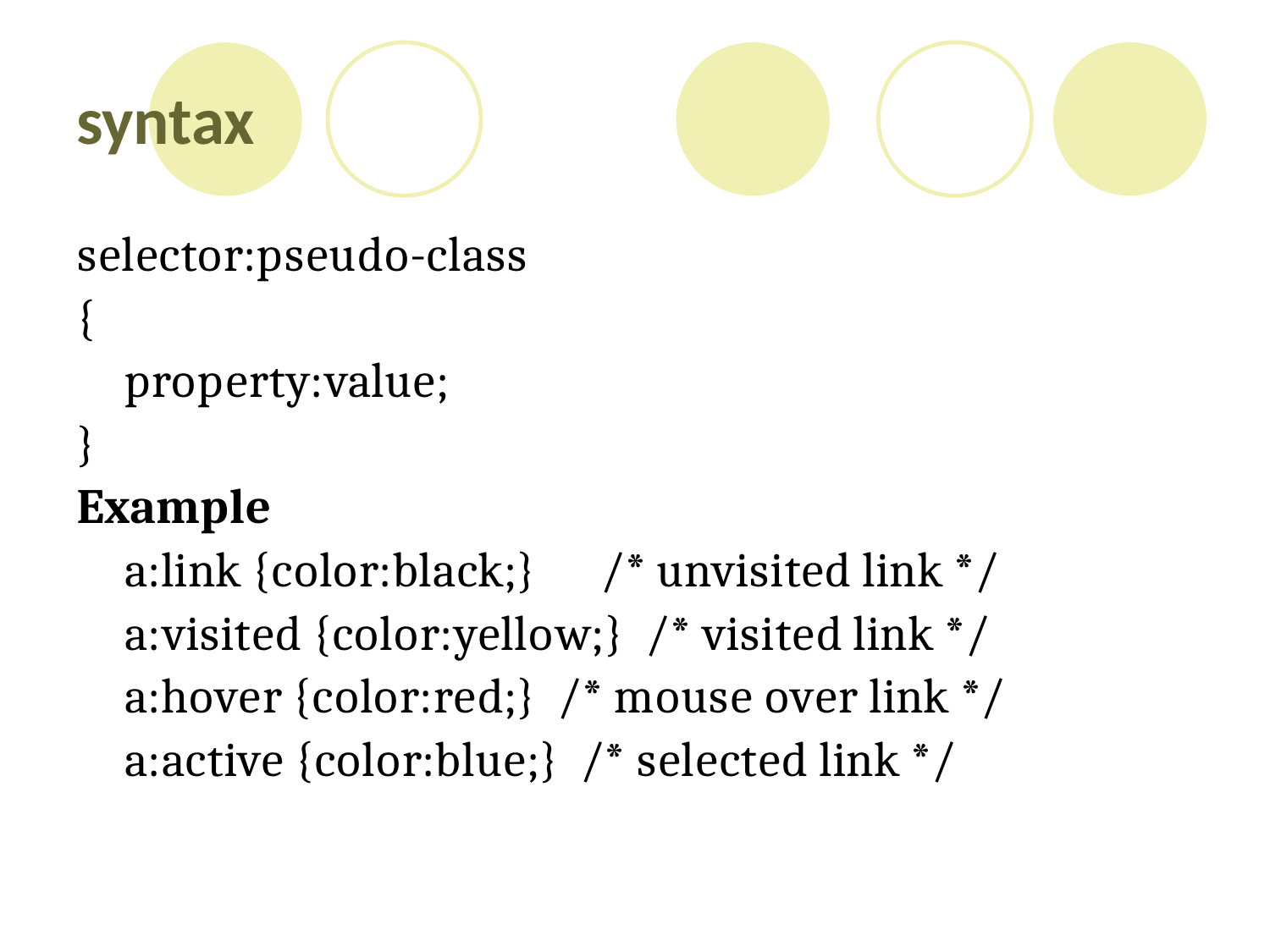

# syntax
selector:pseudo-class
{
	property:value;
}
Example
	a:link {color:black;}      /* unvisited link */
	a:visited {color:yellow;}  /* visited link */
	a:hover {color:red;}  /* mouse over link */
	a:active {color:blue;}  /* selected link */